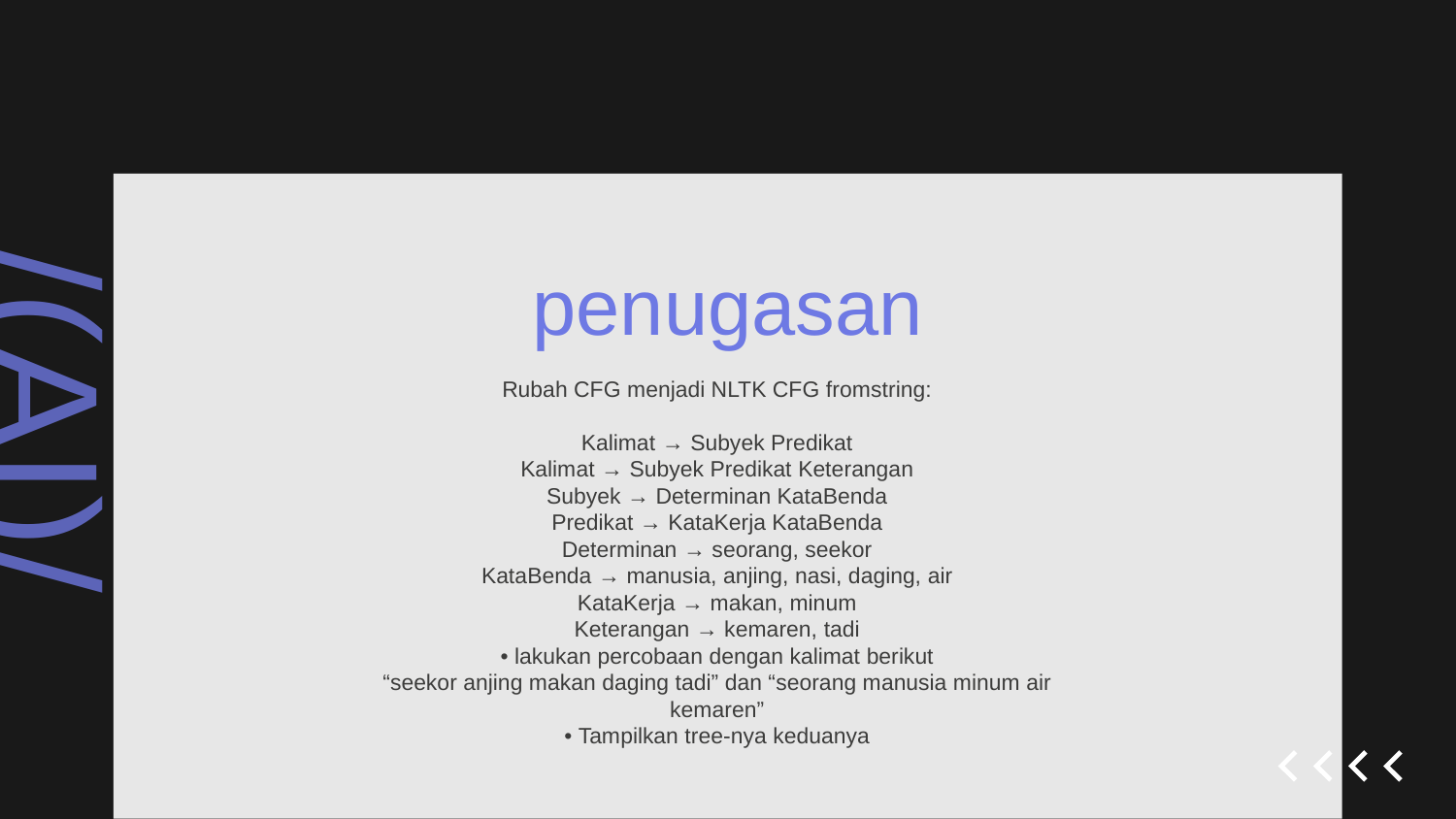

# penugasan
Rubah CFG menjadi NLTK CFG fromstring:

Kalimat → Subyek Predikat
Kalimat → Subyek Predikat Keterangan
Subyek → Determinan KataBenda
Predikat → KataKerja KataBenda
Determinan → seorang, seekor
KataBenda → manusia, anjing, nasi, daging, air
KataKerja → makan, minum
Keterangan → kemaren, tadi
• lakukan percobaan dengan kalimat berikut
“seekor anjing makan daging tadi” dan “seorang manusia minum air
kemaren”
• Tampilkan tree-nya keduanya